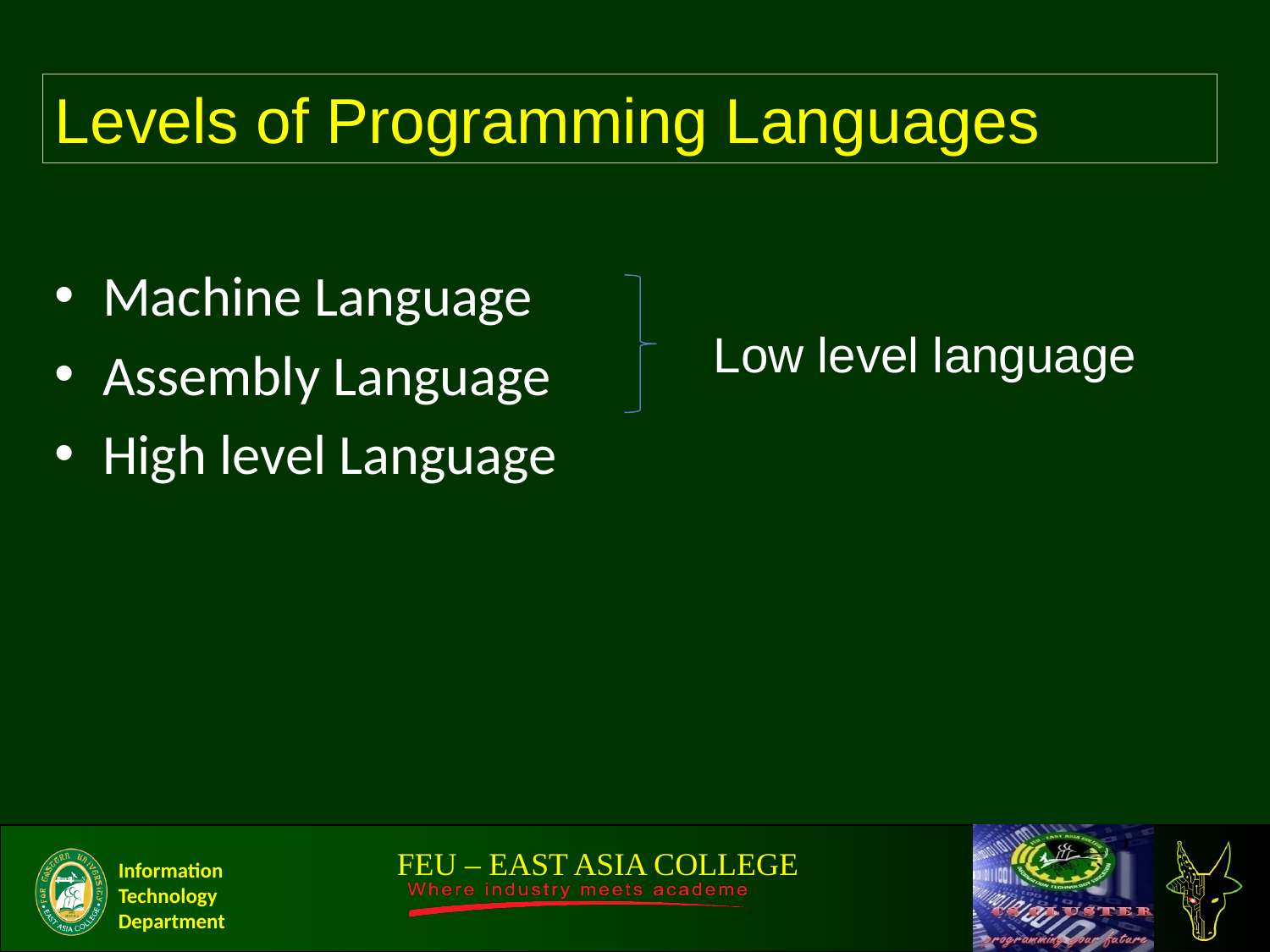

Levels of Programming Languages
Machine Language
Assembly Language
High level Language

Low level language